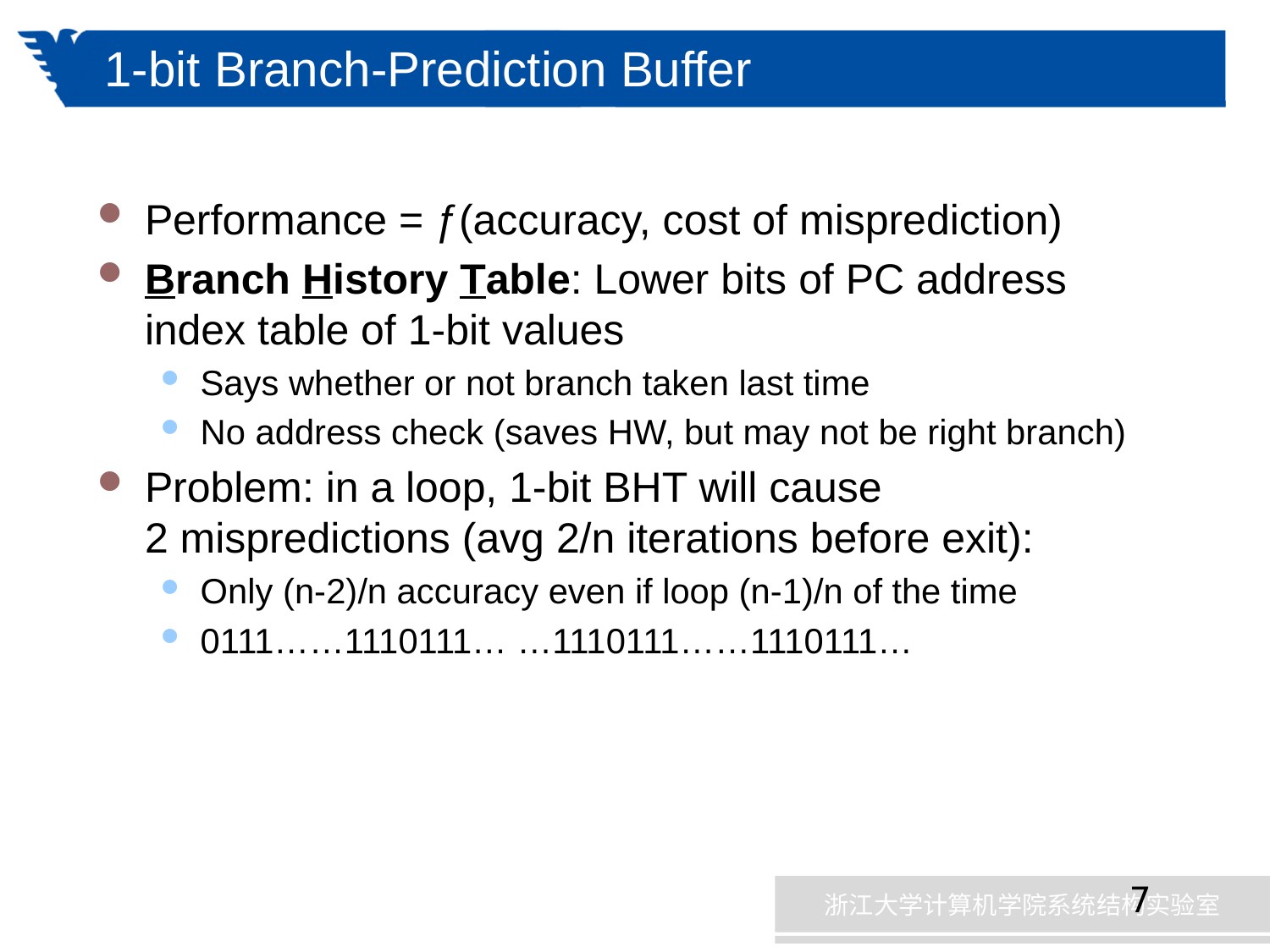

# 1-bit Branch-Prediction Buffer
Performance = ƒ(accuracy, cost of misprediction)
Branch History Table: Lower bits of PC address index table of 1-bit values
Says whether or not branch taken last time
No address check (saves HW, but may not be right branch)
Problem: in a loop, 1-bit BHT will cause
2 mispredictions (avg 2/n iterations before exit):
Only (n-2)/n accuracy even if loop (n-1)/n of the time
0111……1110111… …1110111……1110111…